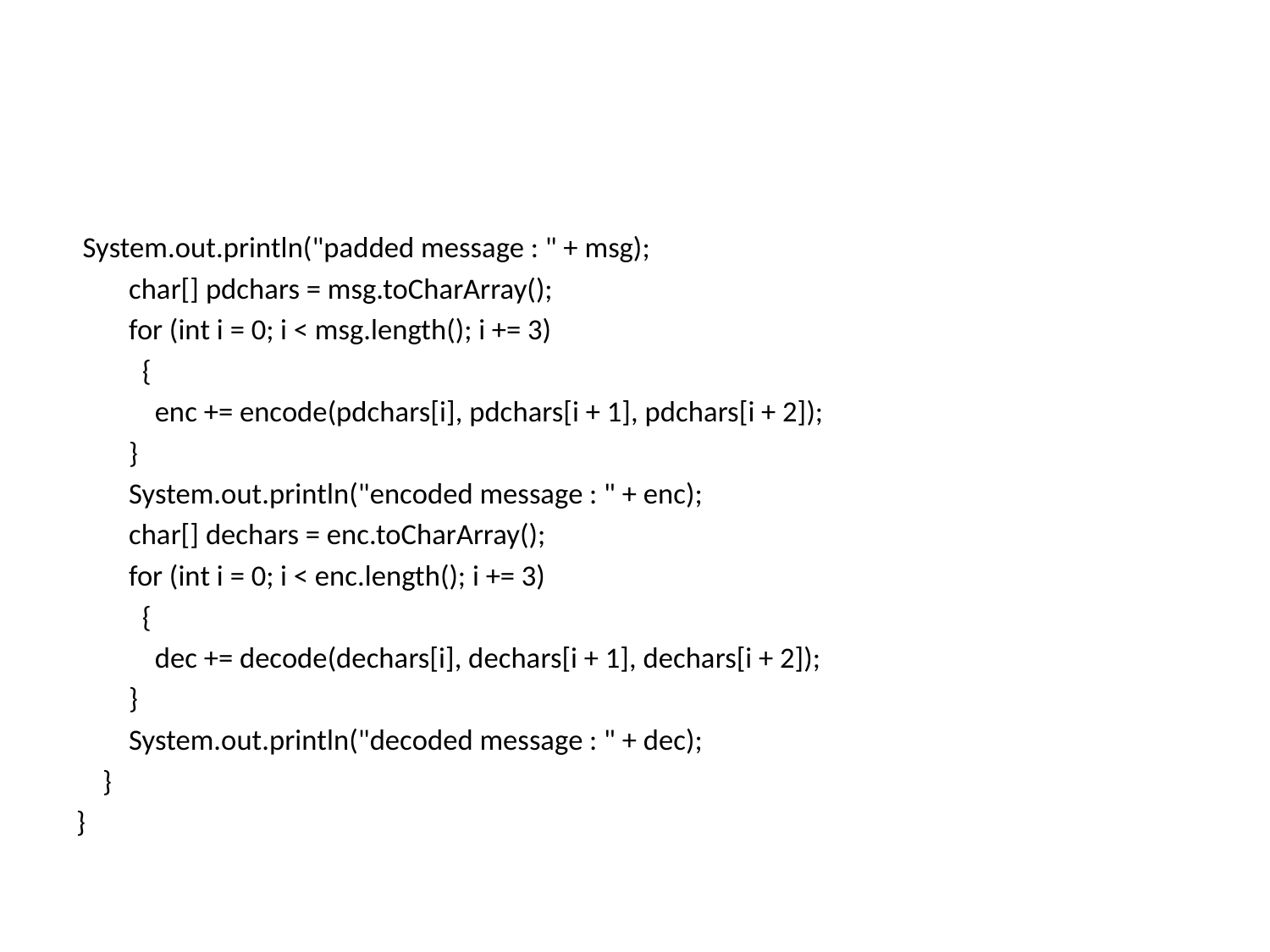

#
 System.out.println("padded message : " + msg);
        char[] pdchars = msg.toCharArray();
        for (int i = 0; i < msg.length(); i += 3)
	{
            enc += encode(pdchars[i], pdchars[i + 1], pdchars[i + 2]);
        }
        System.out.println("encoded message : " + enc);
        char[] dechars = enc.toCharArray();
        for (int i = 0; i < enc.length(); i += 3)
	{
            dec += decode(dechars[i], dechars[i + 1], dechars[i + 2]);
        }
        System.out.println("decoded message : " + dec);
    }
}